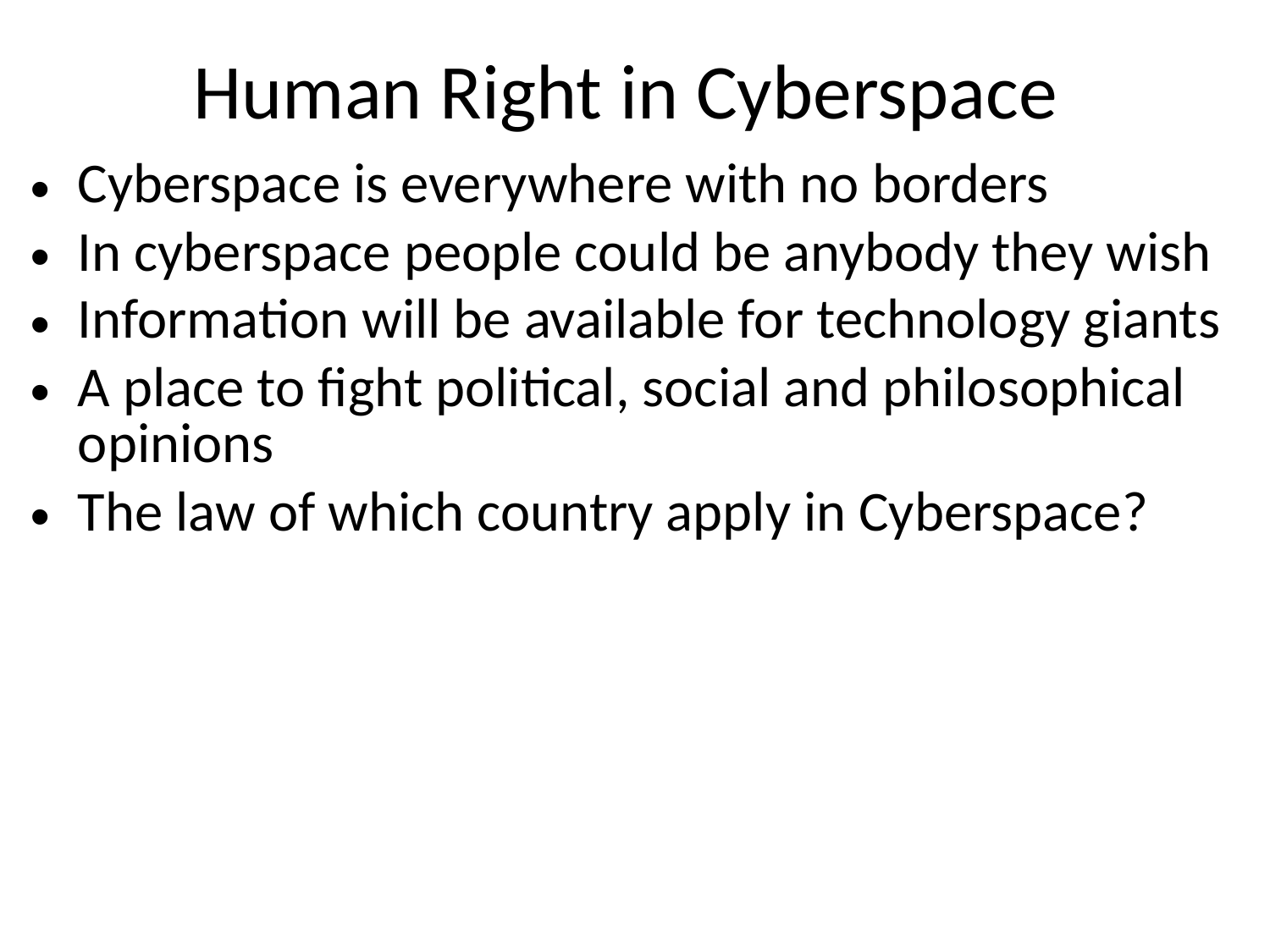

Human Right in Cyberspace
Cyberspace is everywhere with no borders
In cyberspace people could be anybody they wish
Information will be available for technology giants
A place to fight political, social and philosophical opinions
The law of which country apply in Cyberspace?